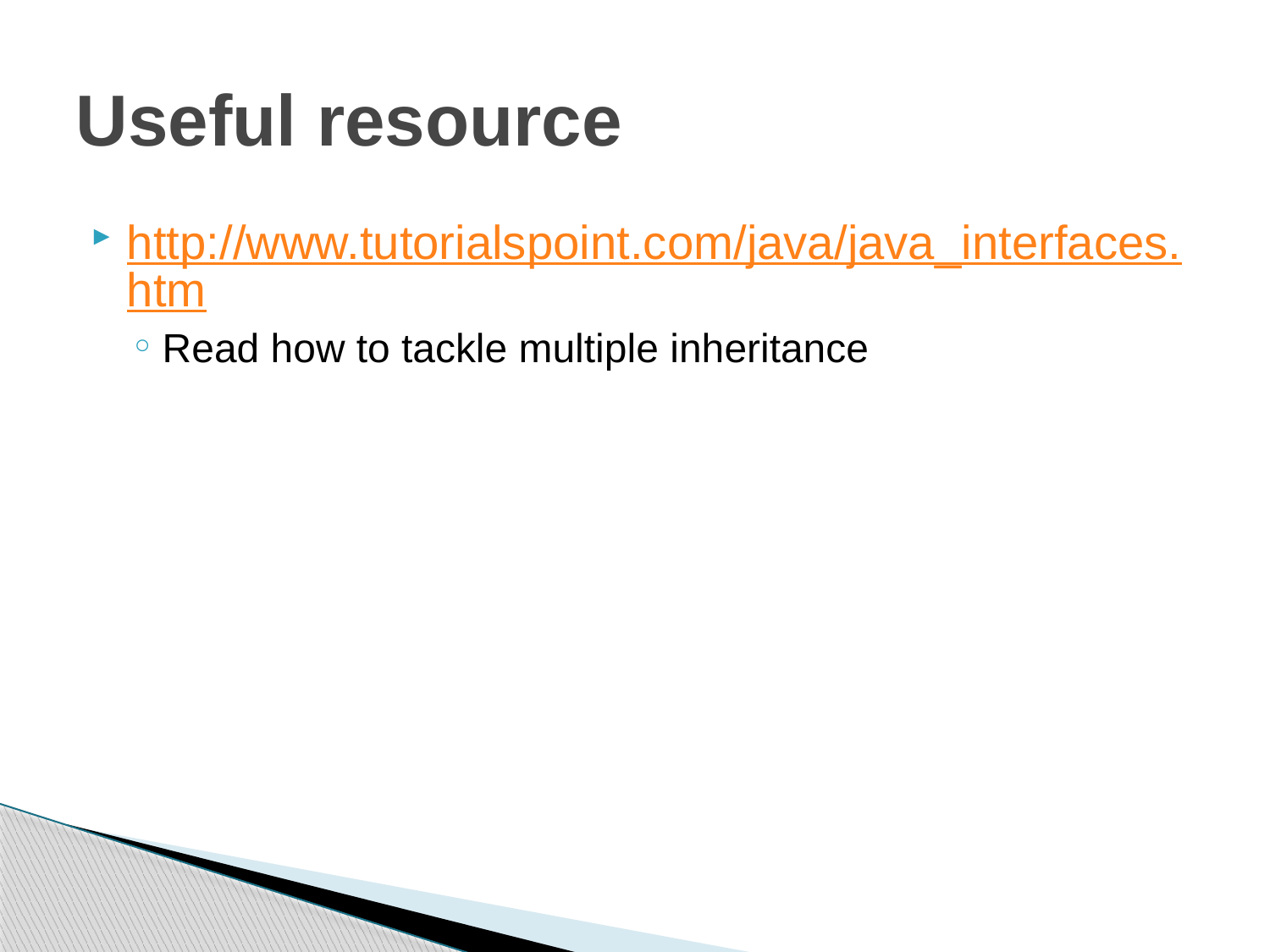

# Useful resource
http://www.tutorialspoint.com/java/java_interfaces.htm
Read how to tackle multiple inheritance